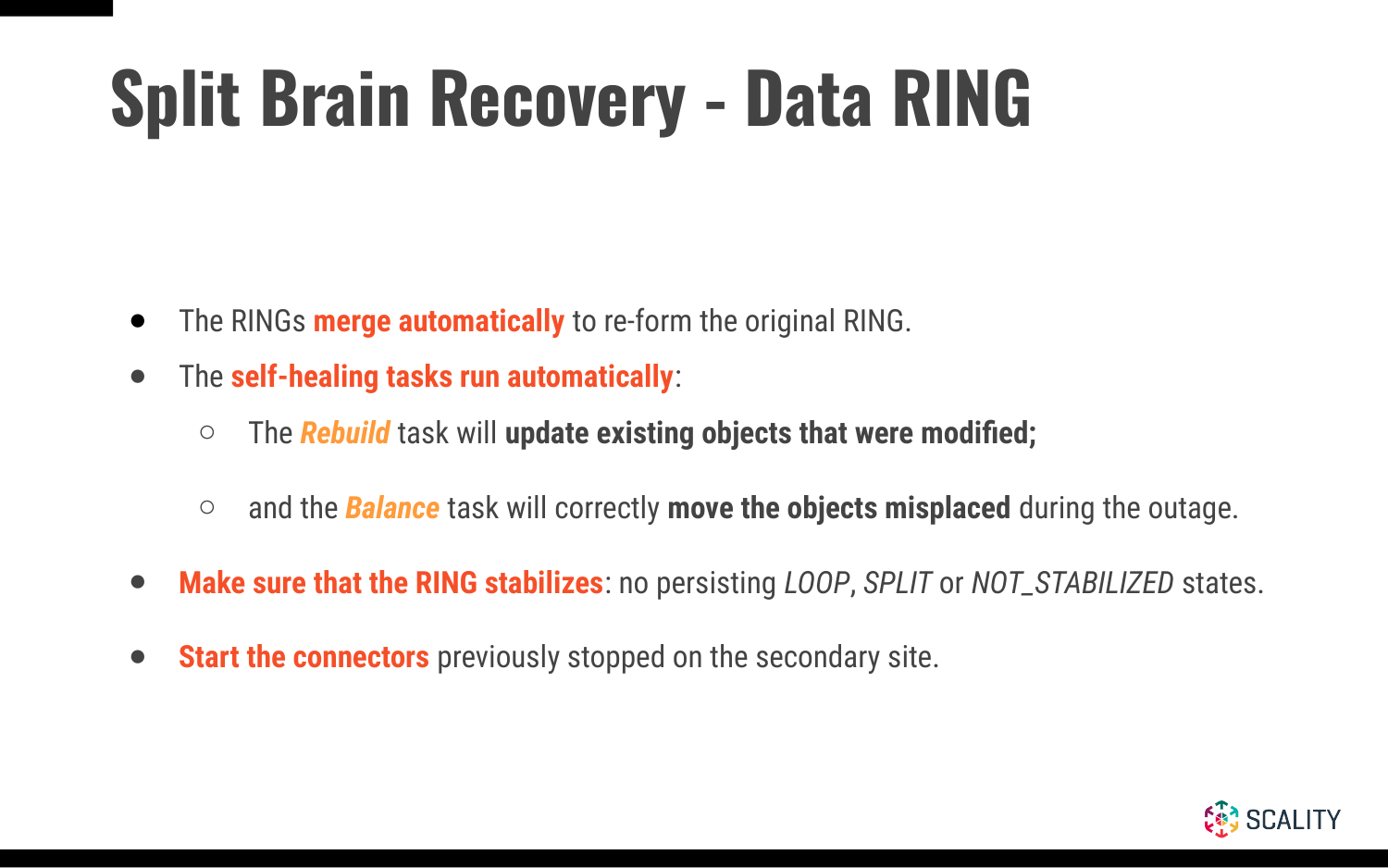

# Split Brain Recovery - Data RING
The RINGs merge automatically to re-form the original RING.
The self-healing tasks run automatically:
The Rebuild task will update existing objects that were modified;
and the Balance task will correctly move the objects misplaced during the outage.
Make sure that the RING stabilizes: no persisting LOOP, SPLIT or NOT_STABILIZED states.
Start the connectors previously stopped on the secondary site.